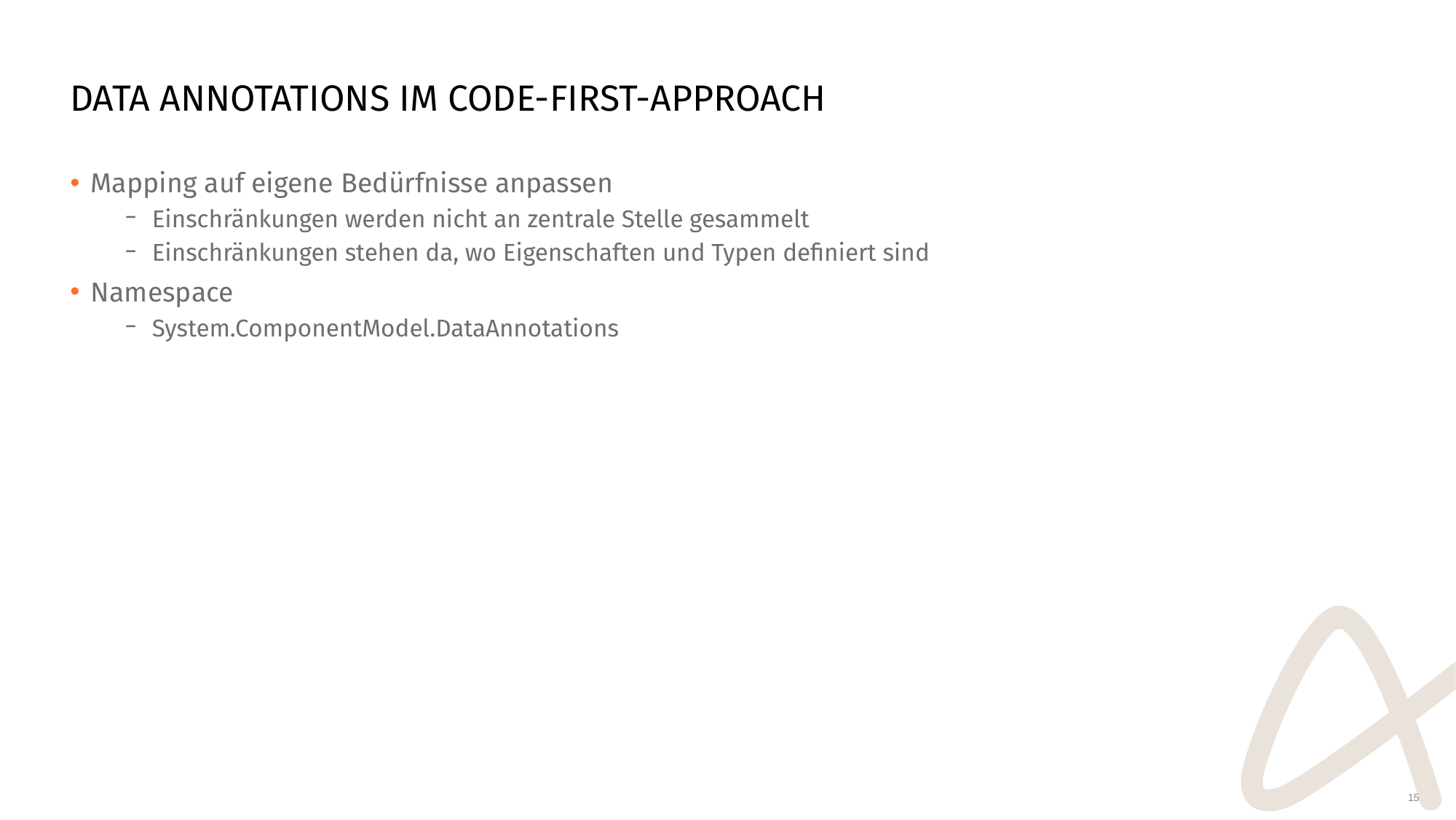

# Data Annotations im Code-First-Approach
Mapping auf eigene Bedürfnisse anpassen
Einschränkungen werden nicht an zentrale Stelle gesammelt
Einschränkungen stehen da, wo Eigenschaften und Typen definiert sind
Namespace
System.ComponentModel.DataAnnotations
15